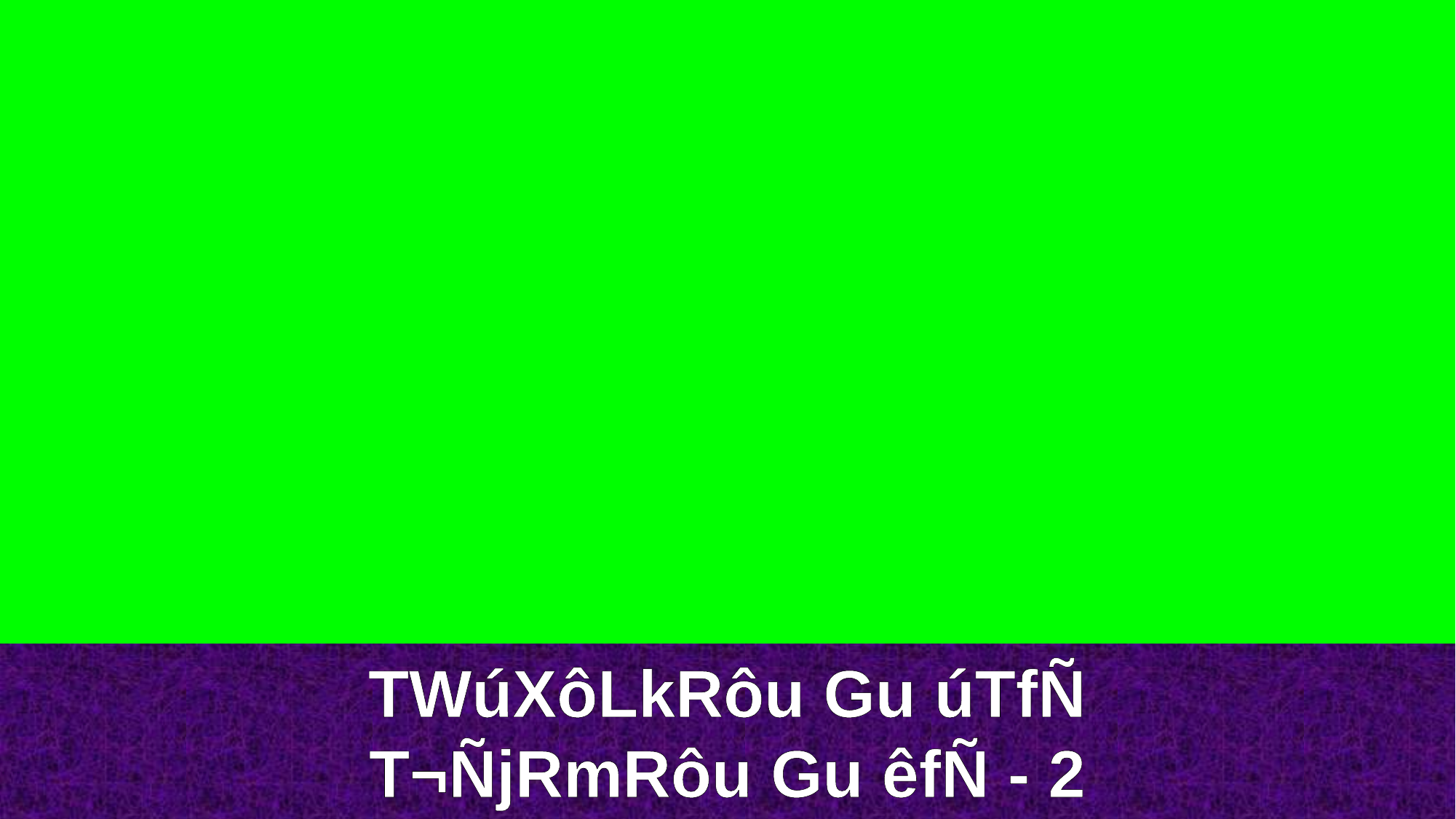

TWúXôLkRôu Gu úTfÑ
T¬ÑjRmRôu Gu êfÑ - 2